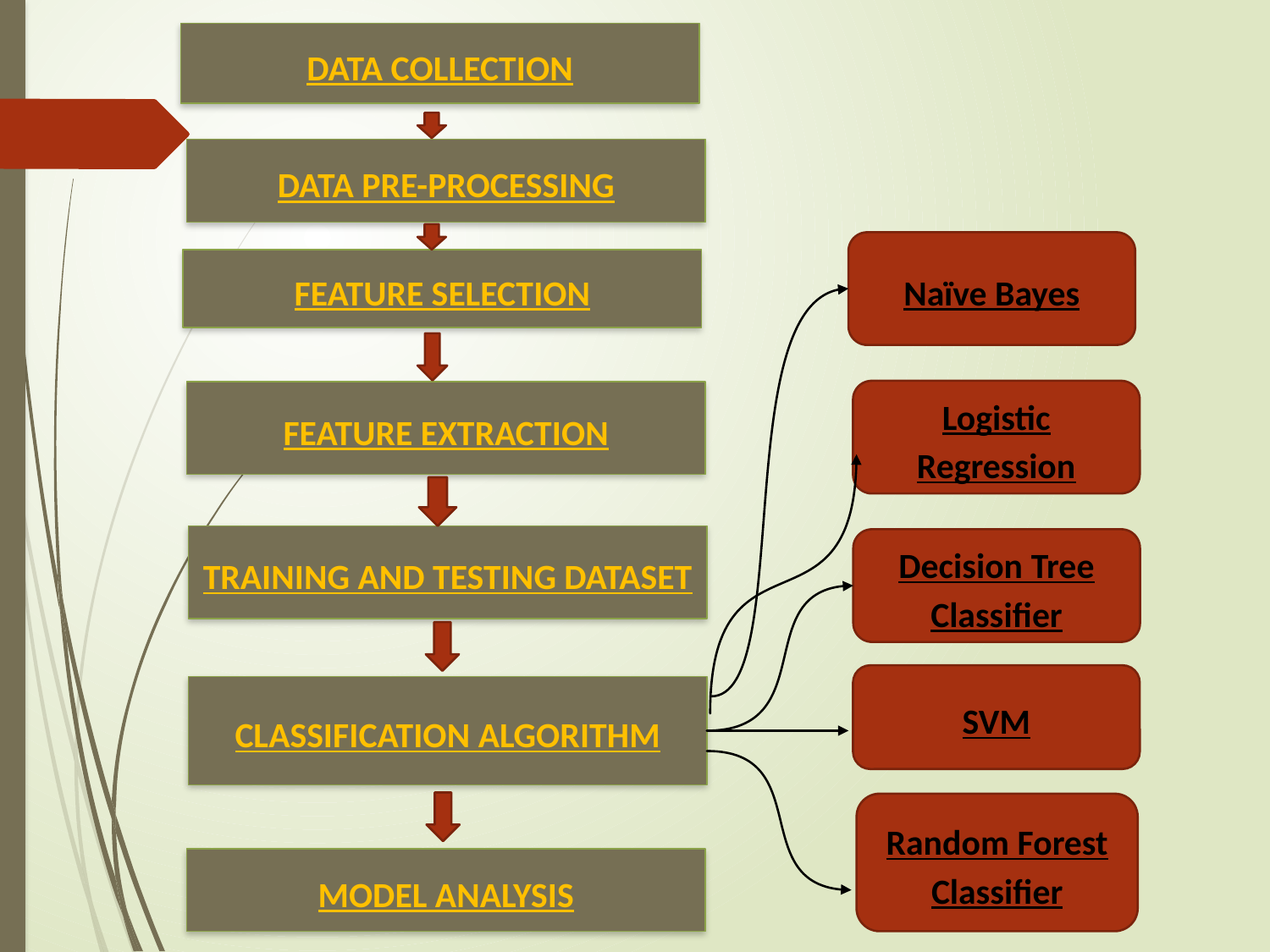

DATA COLLECTION

DATA PRE-PROCESSING

Naïve Bayes
FEATURE SELECTION

Logistic Regression
FEATURE EXTRACTION

TRAINING AND TESTING DATASET
Decision Tree Classifier

SVM
CLASSIFICATION ALGORITHM

Random Forest Classifier
MODEL ANALYSIS